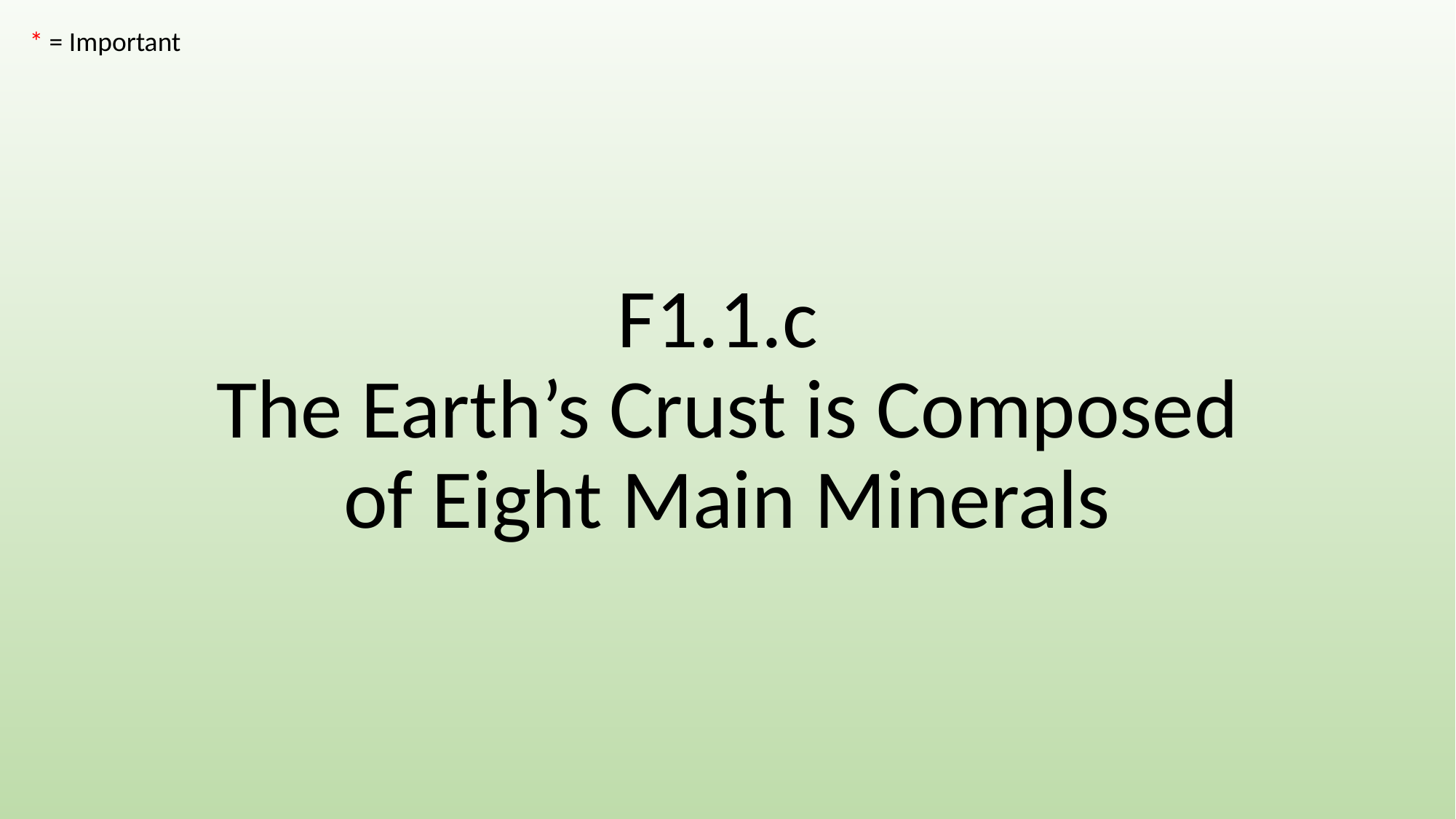

* = Important
# F1.1.c The Earth’s Crust is Composed of Eight Main Minerals